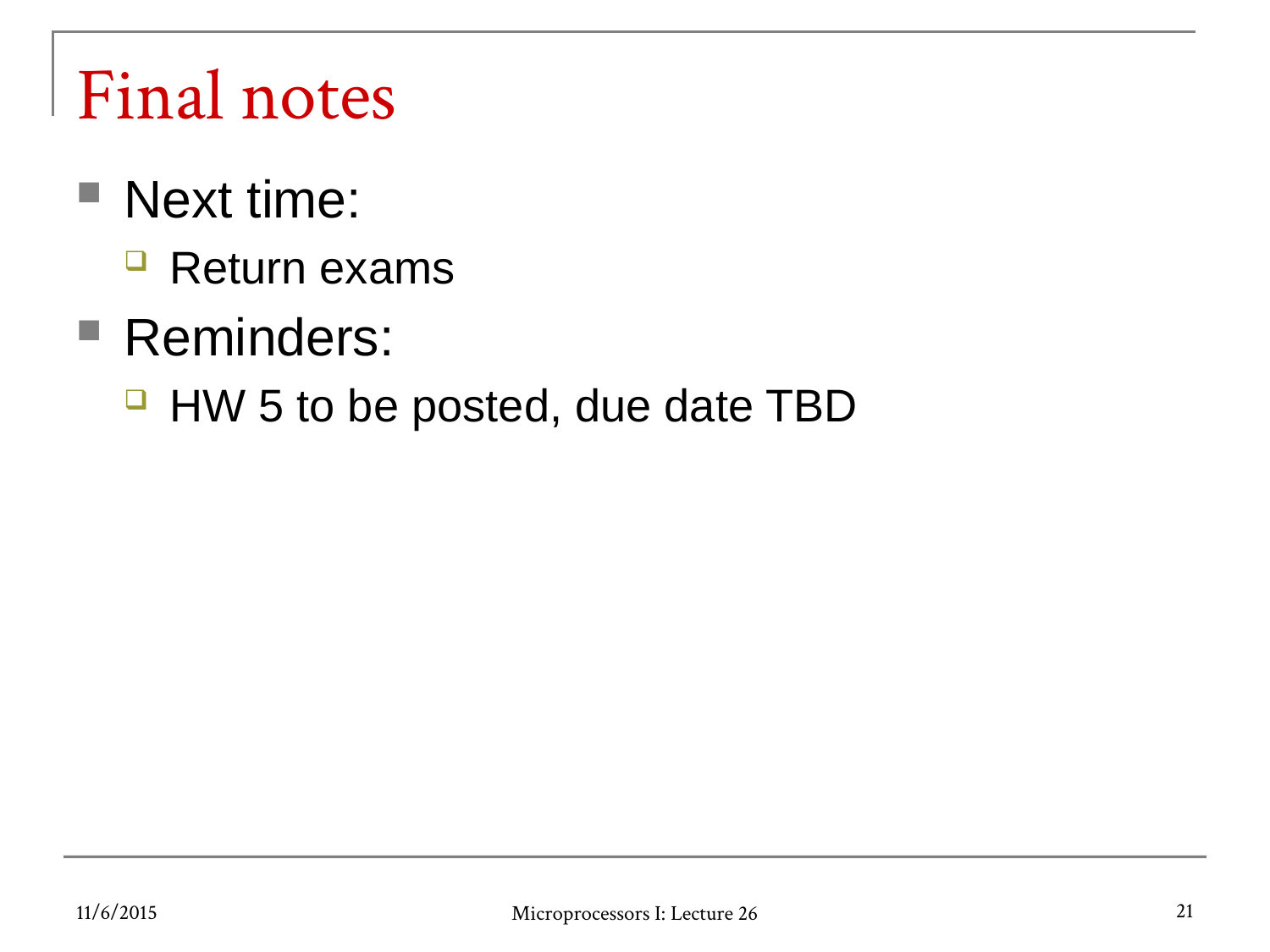

# Final notes
Next time:
Return exams
Reminders:
HW 5 to be posted, due date TBD
11/6/2015
21
Microprocessors I: Lecture 26